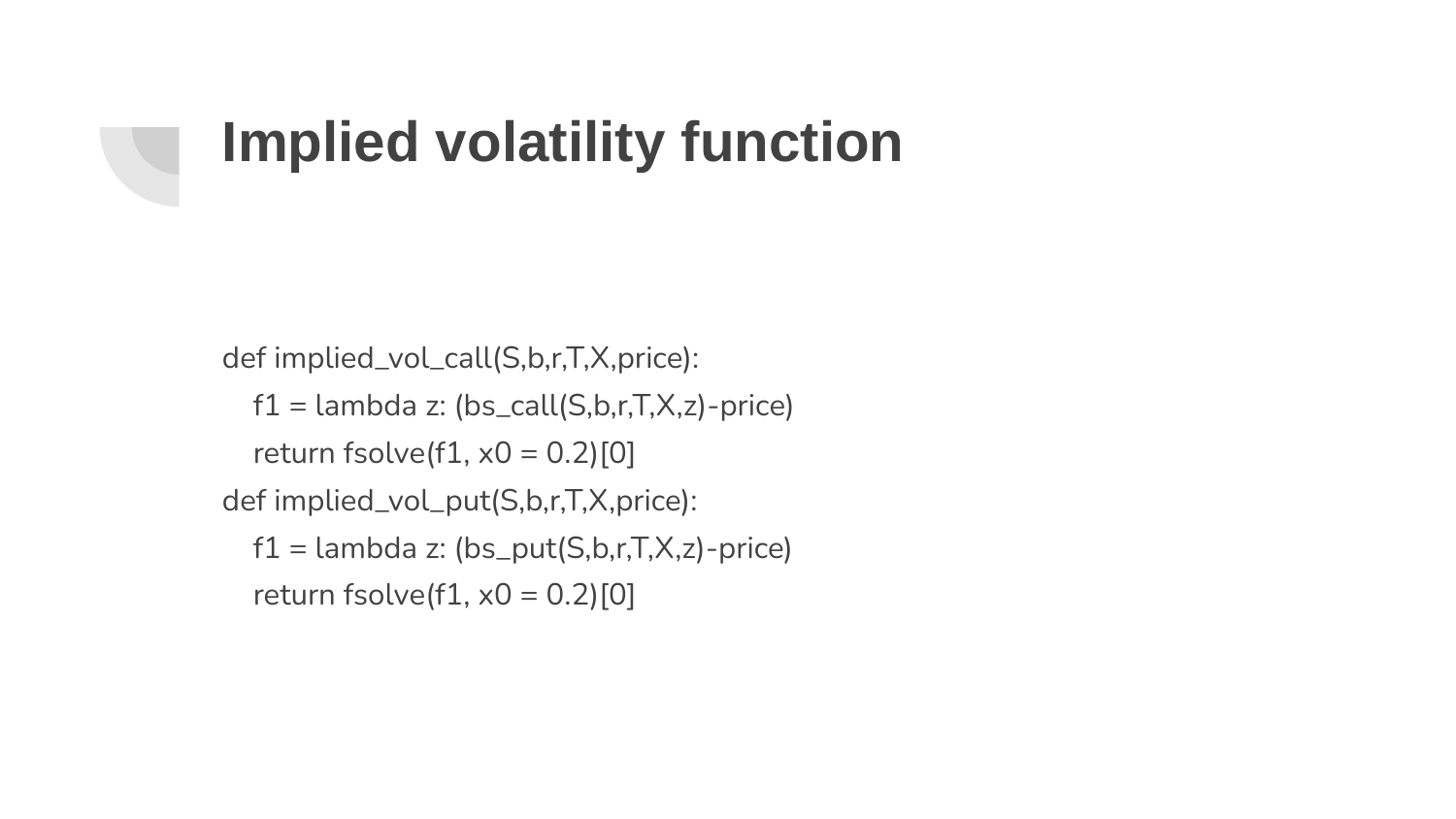

# Implied volatility function
def implied_vol_call(S,b,r,T,X,price):
    f1 = lambda z: (bs_call(S,b,r,T,X,z)-price)
    return fsolve(f1, x0 = 0.2)[0]
def implied_vol_put(S,b,r,T,X,price):
    f1 = lambda z: (bs_put(S,b,r,T,X,z)-price)
    return fsolve(f1, x0 = 0.2)[0]